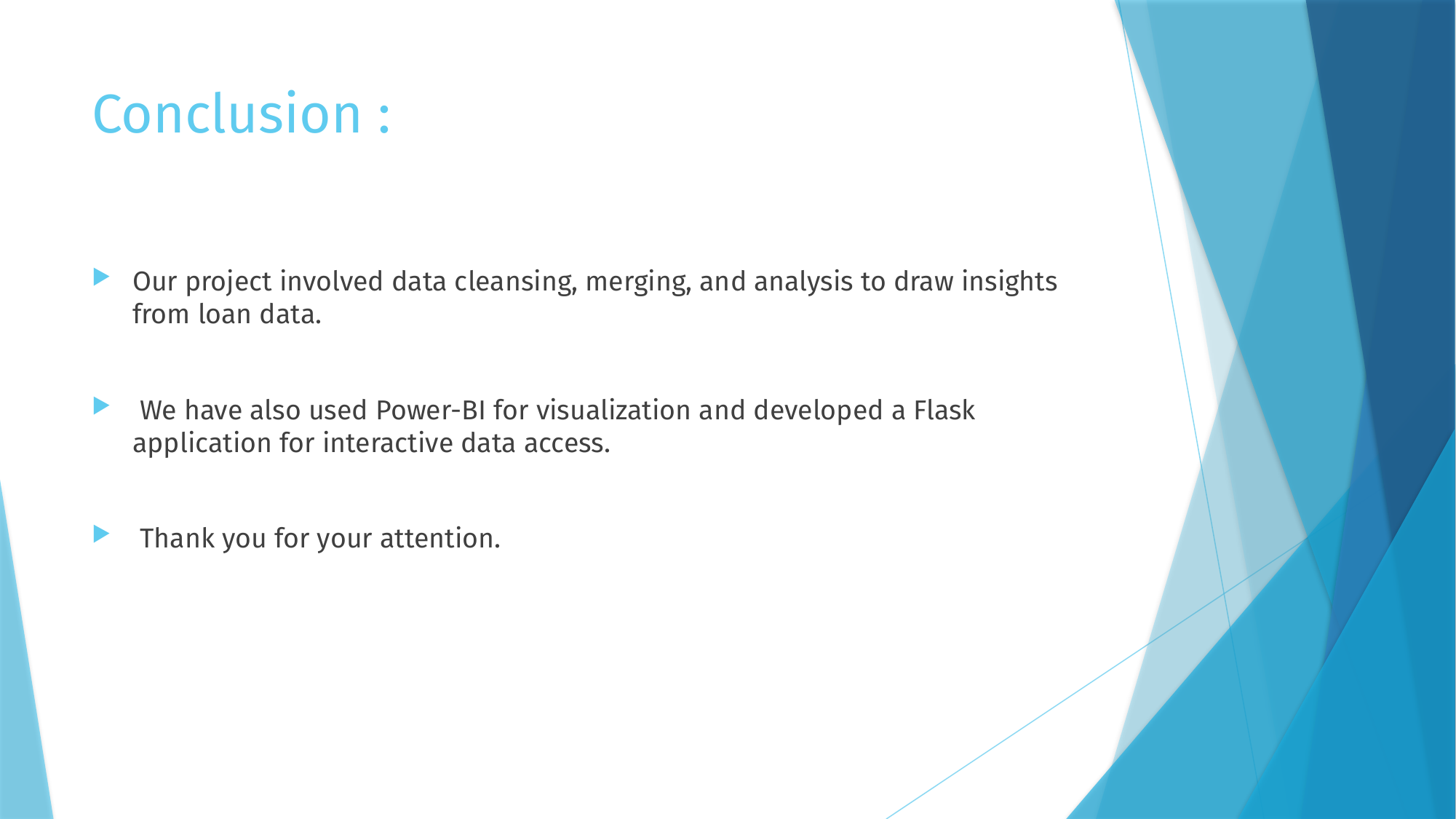

# Conclusion :
Our project involved data cleansing, merging, and analysis to draw insights from loan data.

 We have also used Power-BI for visualization and developed a Flask application for interactive data access.

 Thank you for your attention.